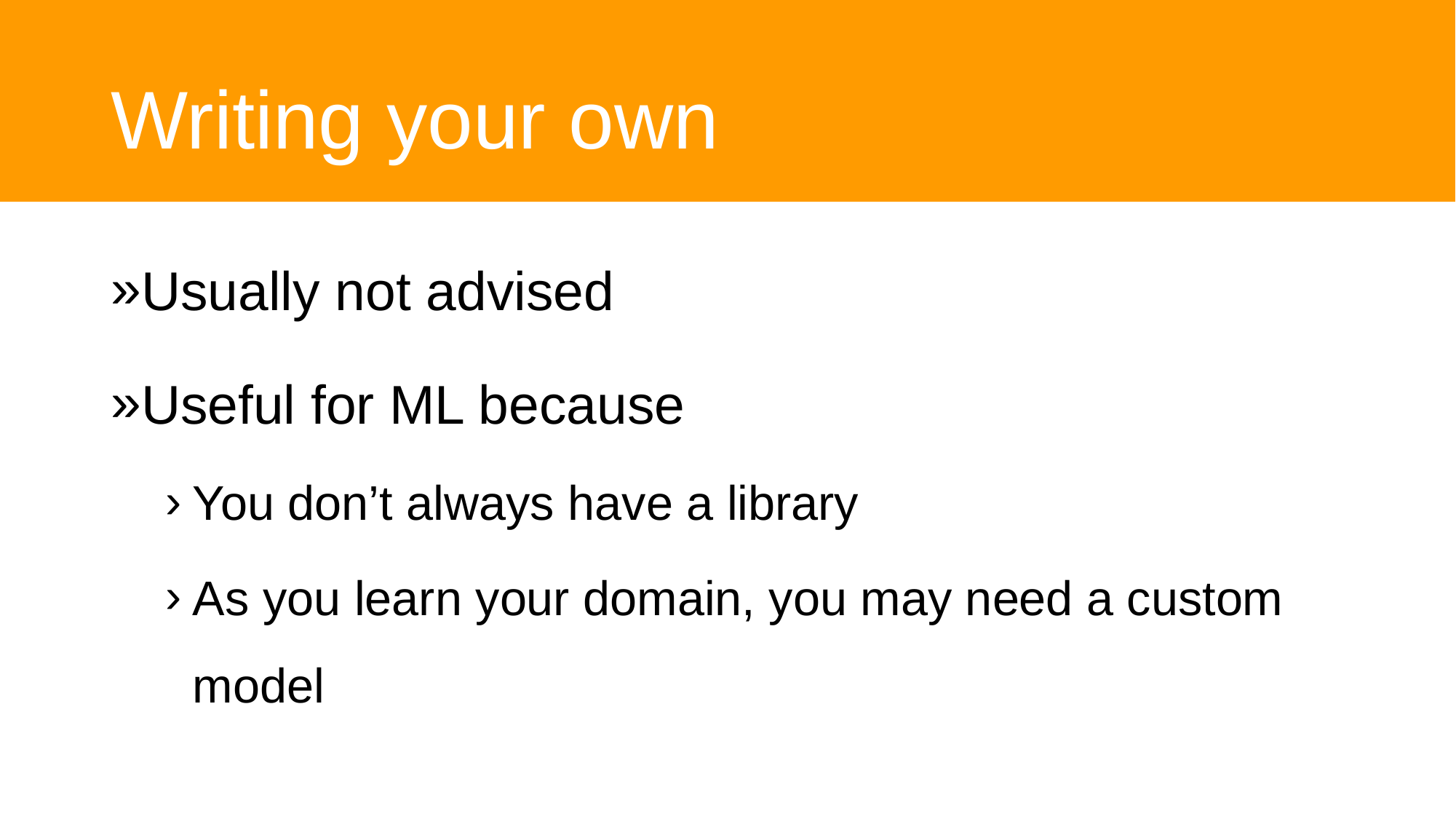

# Writing your own
Usually not advised
Useful for ML because
You don’t always have a library
As you learn your domain, you may need a custom model